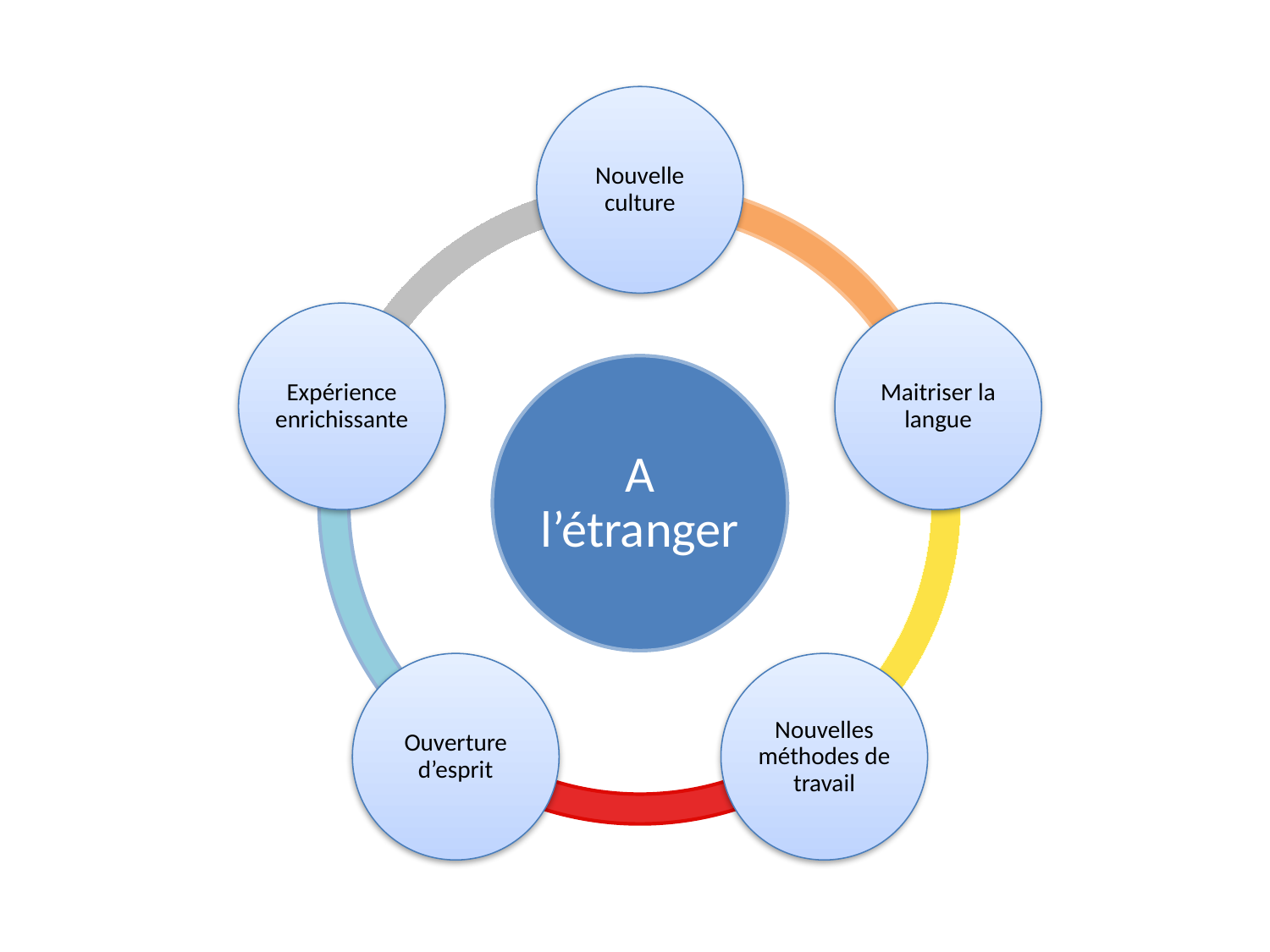

A l’étranger
Nouvelle culture
Maitriser la langue
Nouvelles méthodes de travail
Ouverture d’esprit
Expérience enrichissante